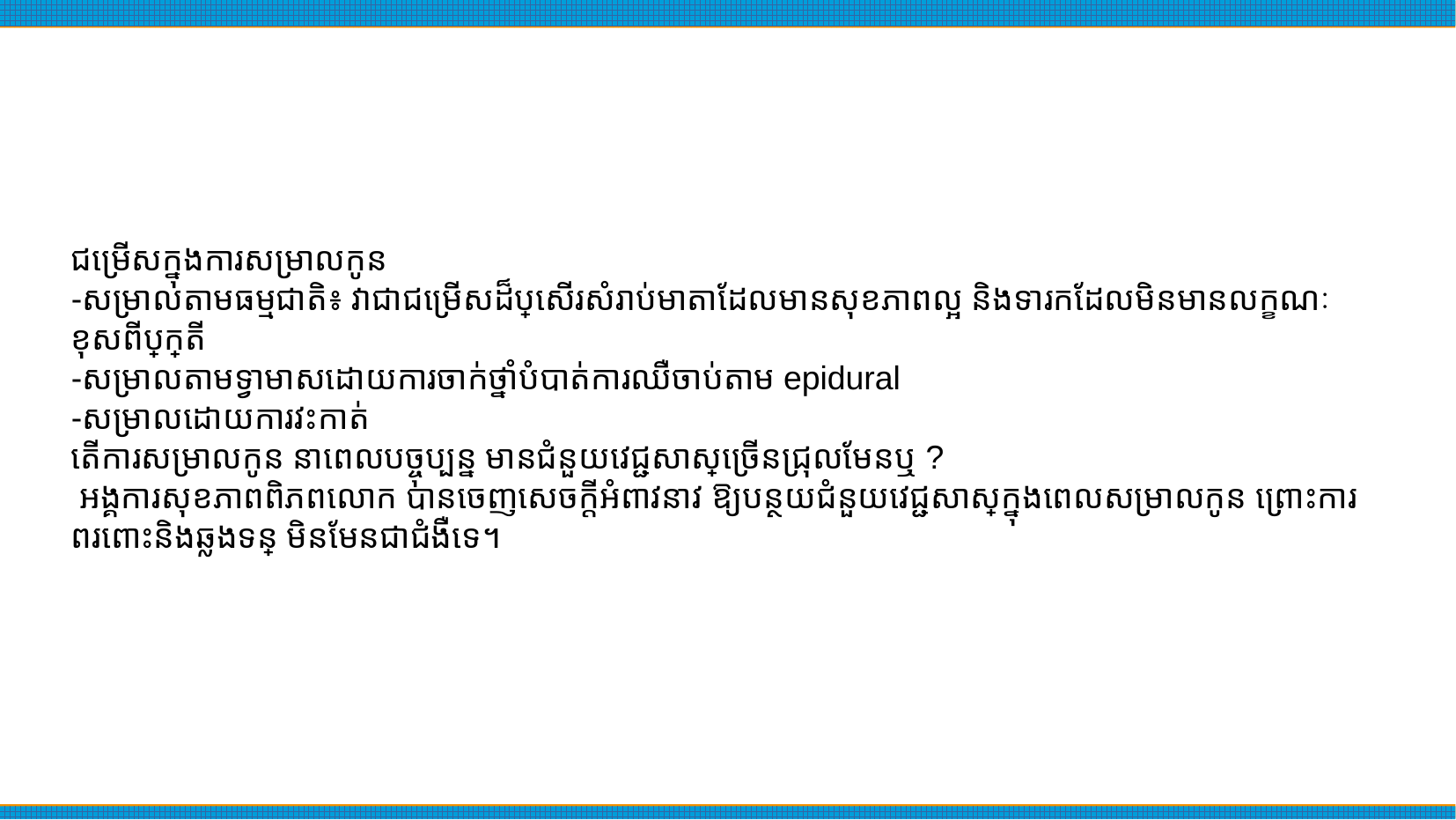

ជម្រើសក្នុងការសម្រាលកូន
-សម្រាលតាមធម្មជាតិ៖ វាជាជម្រើសដ៏ប្រសើរសំរាប់មាតាដែលមានសុខភាពល្អ និងទារកដែលមិនមានលក្ខណៈខុសពីប្រក្រតី
-សម្រាលតាមទ្វាមាសដោយការចាក់ថ្នាំបំបាត់ការឈឺចាប់តាម epidural
-សម្រាលដោយការវះកាត់
តើ​ការសម្រាលកូន នាពេលបច្ចុប្បន្ន មាន​ជំនួយ​វេជ្ជសាស្ត្រ​ច្រើន​ជ្រុល​មែន​ឬ ?
 អង្គការ​សុខភាព​ពិភពលោក បាន​ចេញ​សេចក្តីអំពាវនាវ​ ឱ្យ​បន្ថយ​ជំនួយ​វេជ្ជសាស្ត្រ​ក្នុង​ពេល​សម្រាល​កូន​ ព្រោះ​ការ​ពរពោះ​និង​ឆ្លង​ទន្លេ មិន​មែន​ជា​ជំងឺ​ទេ។